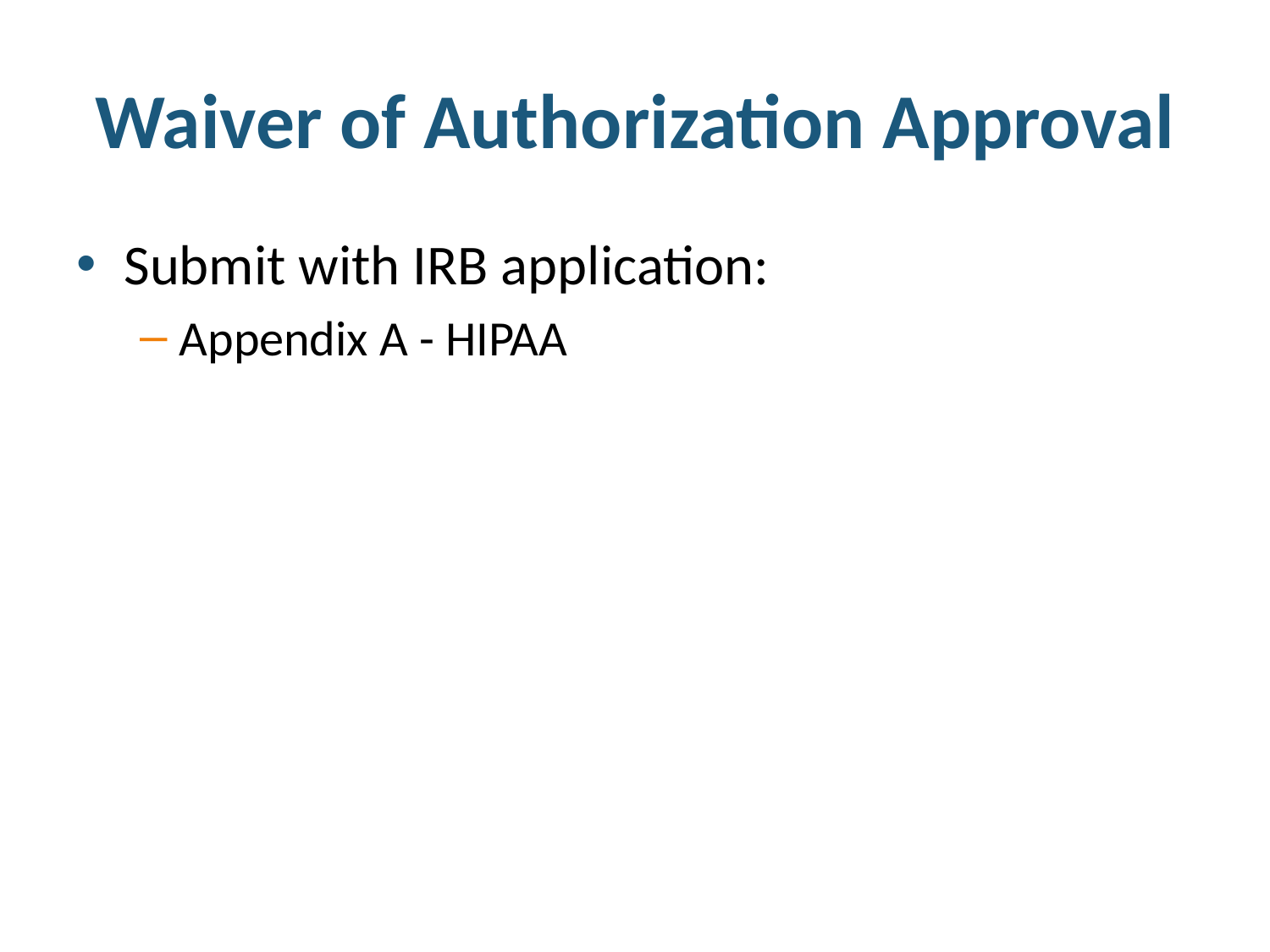

# Waiver of Authorization Approval
Submit with IRB application:
Appendix A - HIPAA